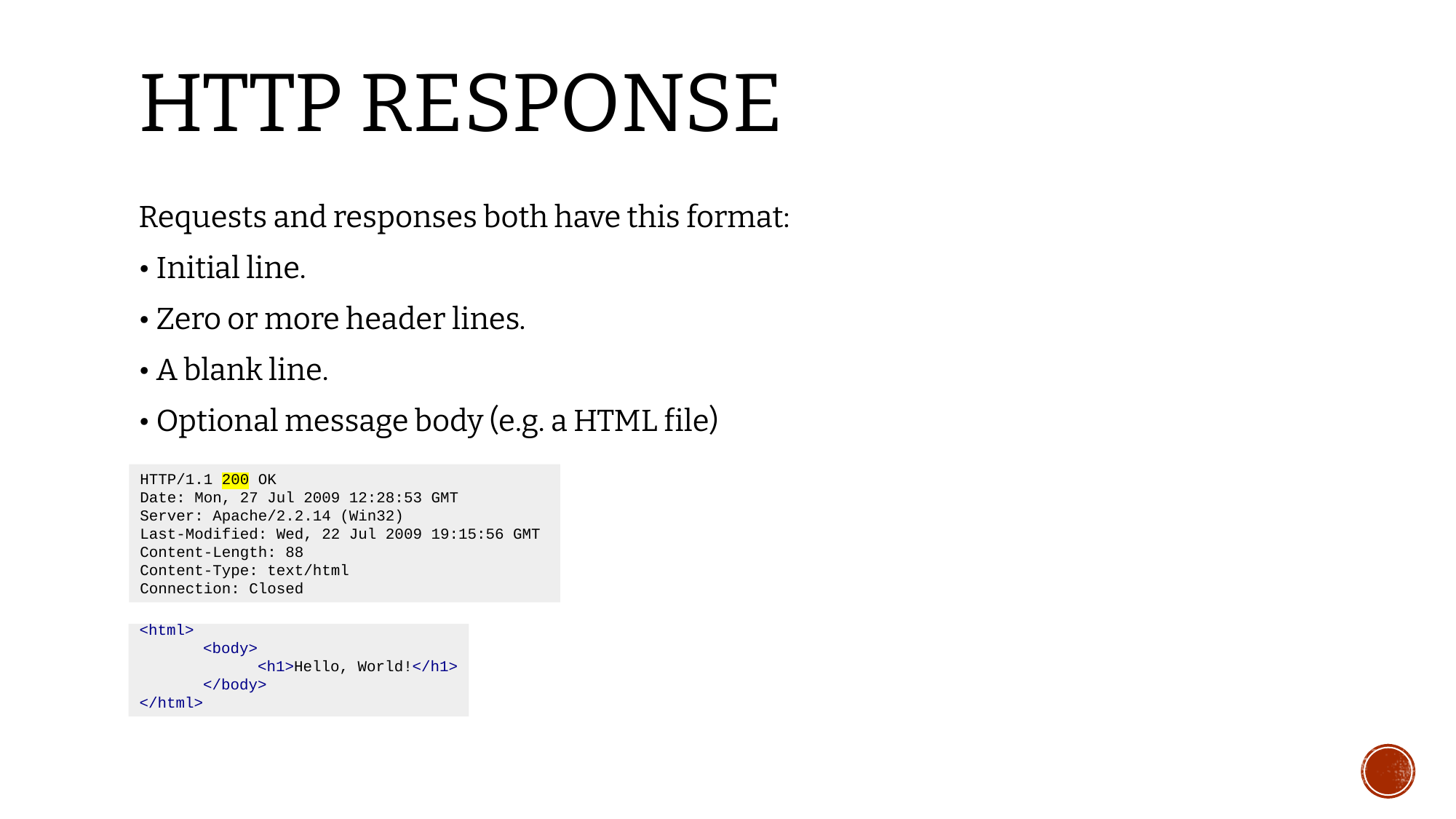

# HTTP Response
Requests and responses both have this format:
• Initial line.
• Zero or more header lines.
• A blank line.
• Optional message body (e.g. a HTML ﬁle)

HTTP/1.1 200 OK
Date: Mon, 27 Jul 2009 12:28:53 GMT
Server: Apache/2.2.14 (Win32)
Last-Modified: Wed, 22 Jul 2009 19:15:56 GMT
Content-Length: 88
Content-Type: text/html
Connection: Closed
<html>
 <body>
 <h1>Hello, World!</h1>
 </body>
</html>